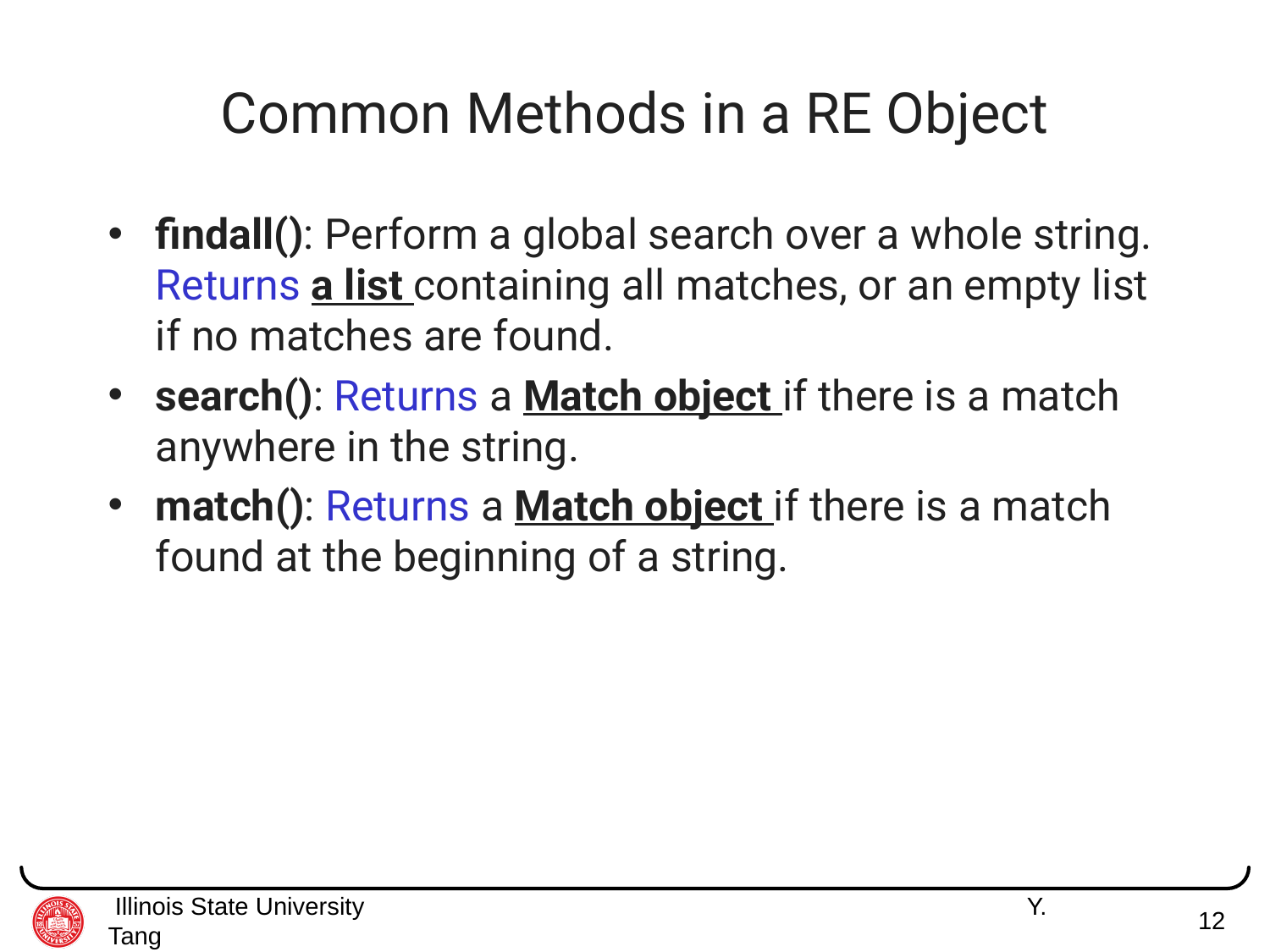

# Common Methods in a RE Object
findall(): Perform a global search over a whole string. Returns a list containing all matches, or an empty list if no matches are found.
search(): Returns a Match object if there is a match anywhere in the string.
match(): Returns a Match object if there is a match found at the beginning of a string.

 Illinois State University                      	                                                           Y. Tang
12